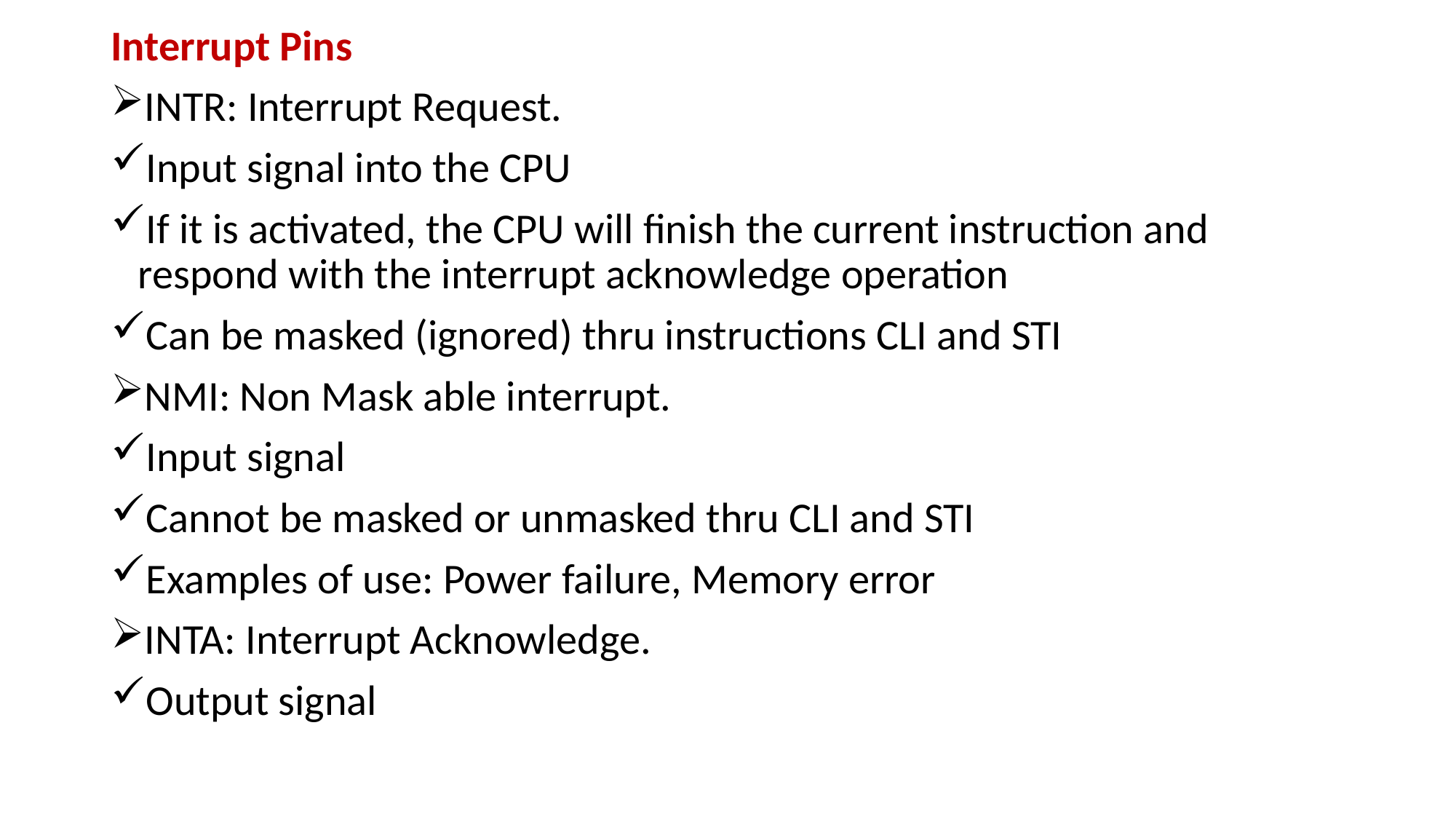

Interrupt Pins
INTR: Interrupt Request.
Input signal into the CPU
If it is activated, the CPU will finish the current instruction and respond with the interrupt acknowledge operation
Can be masked (ignored) thru instructions CLI and STI
NMI: Non Mask able interrupt.
Input signal
Cannot be masked or unmasked thru CLI and STI
Examples of use: Power failure, Memory error
INTA: Interrupt Acknowledge.
Output signal